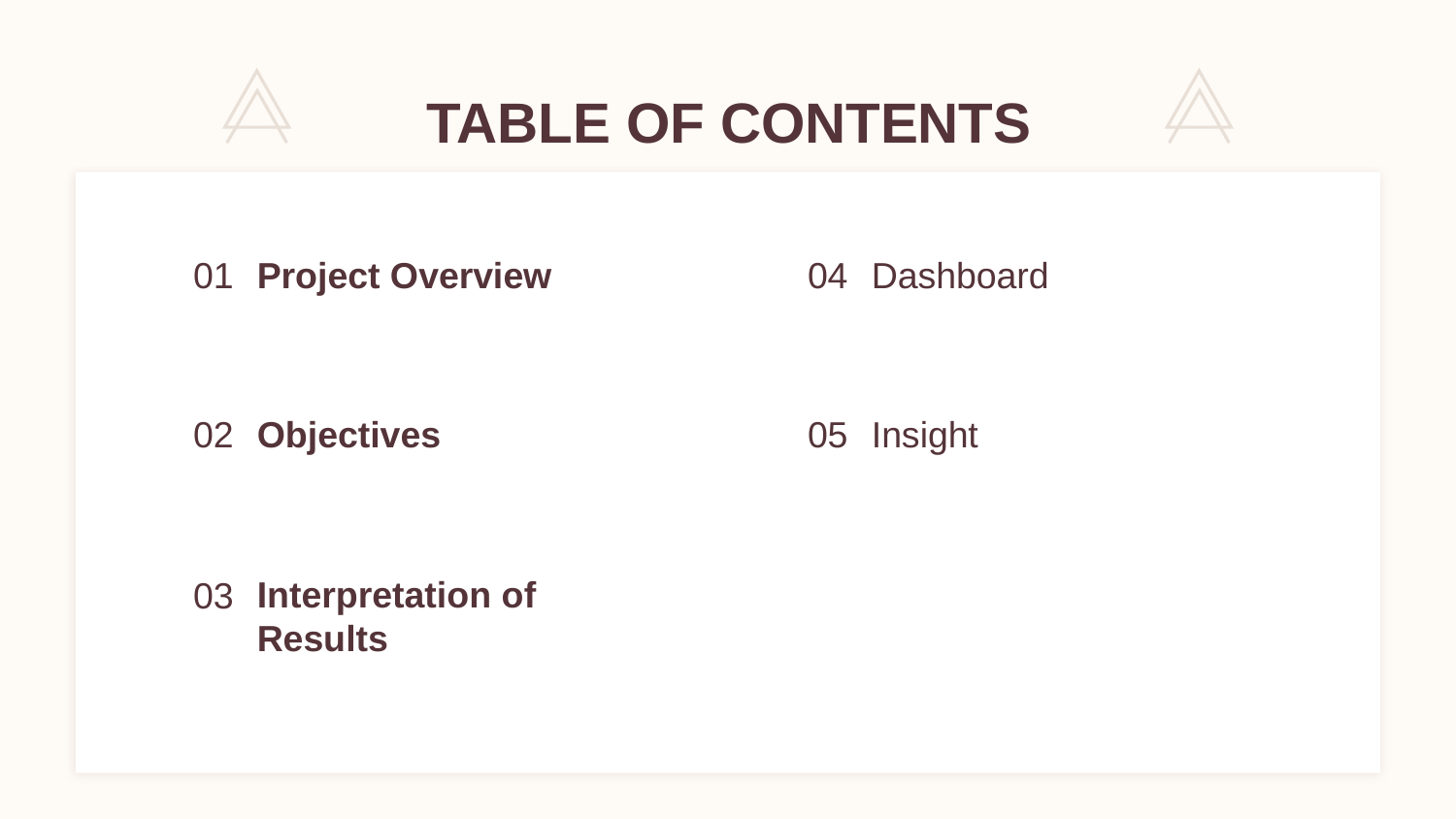

# TABLE OF CONTENTS
01
Project Overview

04
Dashboard

02
Objectives
05
Insight
Interpretation of Results

03